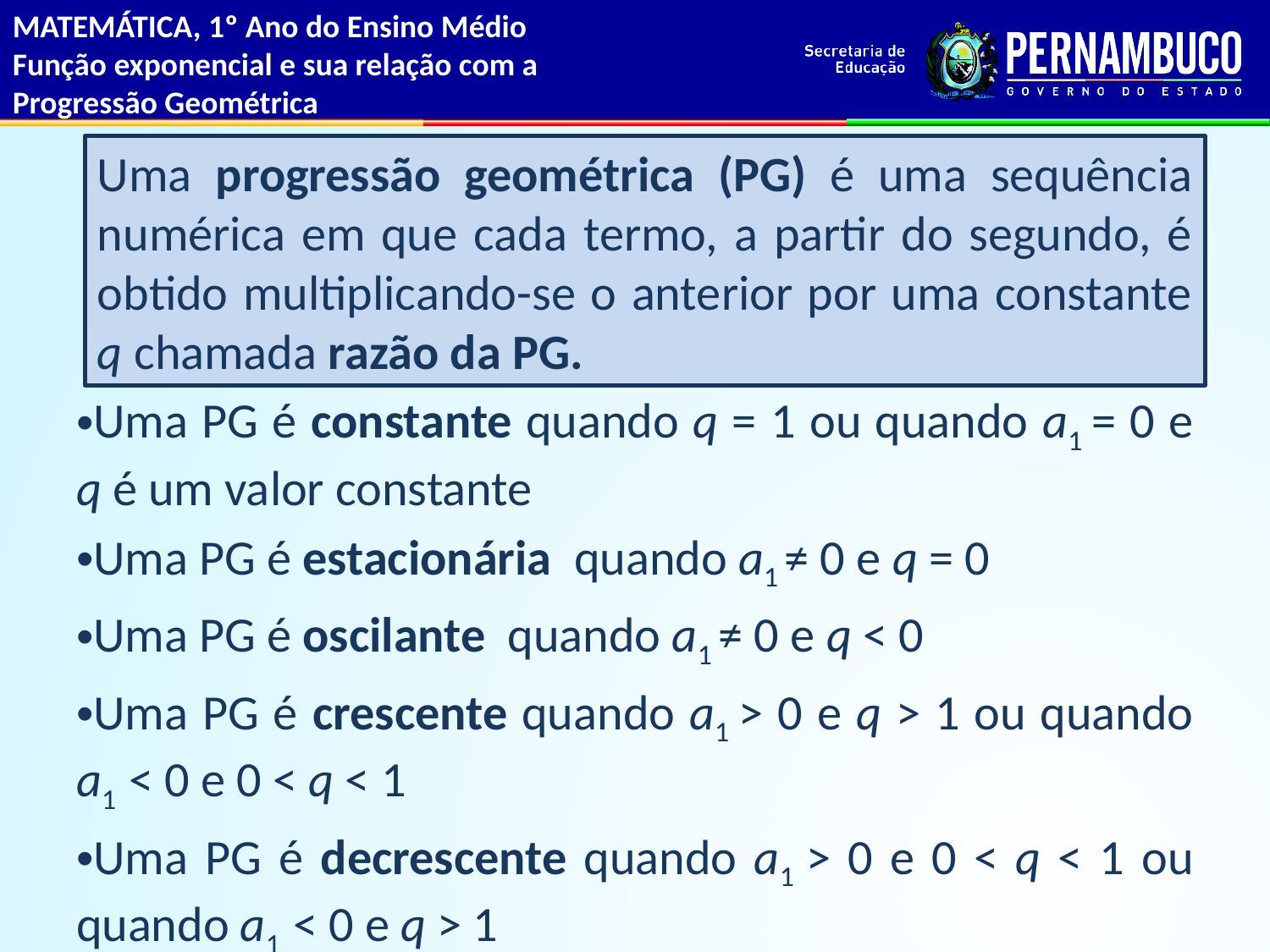

MATEMÁTICA, 1º Ano do Ensino Médio
Função exponencial e sua relação com a
Progressão Geométrica

Uma PG é constante quando q = 1 ou quando a1 = 0 e q é um valor constante
Uma PG é estacionária  quando a1 ≠ 0 e q = 0
Uma PG é oscilante  quando a1 ≠ 0 e q < 0
Uma PG é crescente quando a1 > 0 e q > 1 ou quando a1  < 0 e 0 < q < 1
Uma PG é decrescente quando a1 > 0 e 0 < q < 1 ou quando a1  < 0 e q > 1

Uma progressão geométrica (PG) é uma sequência numérica em que cada termo, a partir do segundo, é obtido multiplicando-se o anterior por uma constante q chamada razão da PG.